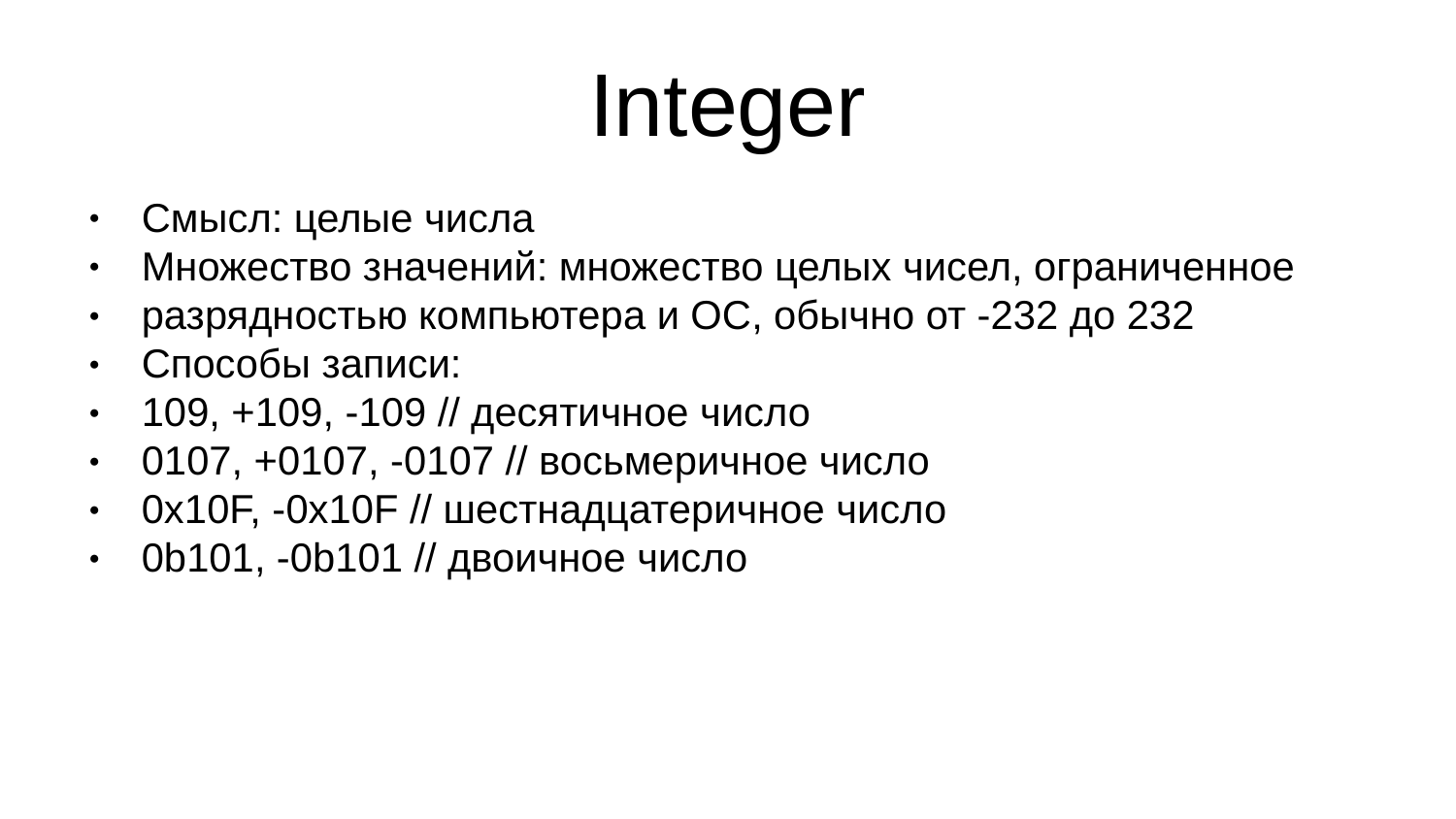

Integer
Смысл: целые числа
Множество значений: множество целых чисел, ограниченное
разрядностью компьютера и ОС, обычно от -232 до 232
Способы записи:
109, +109, -109 // десятичное число
0107, +0107, -0107 // восьмеричное число
0x10F, -0x10F // шестнадцатеричное число
0b101, -0b101 // двоичное число